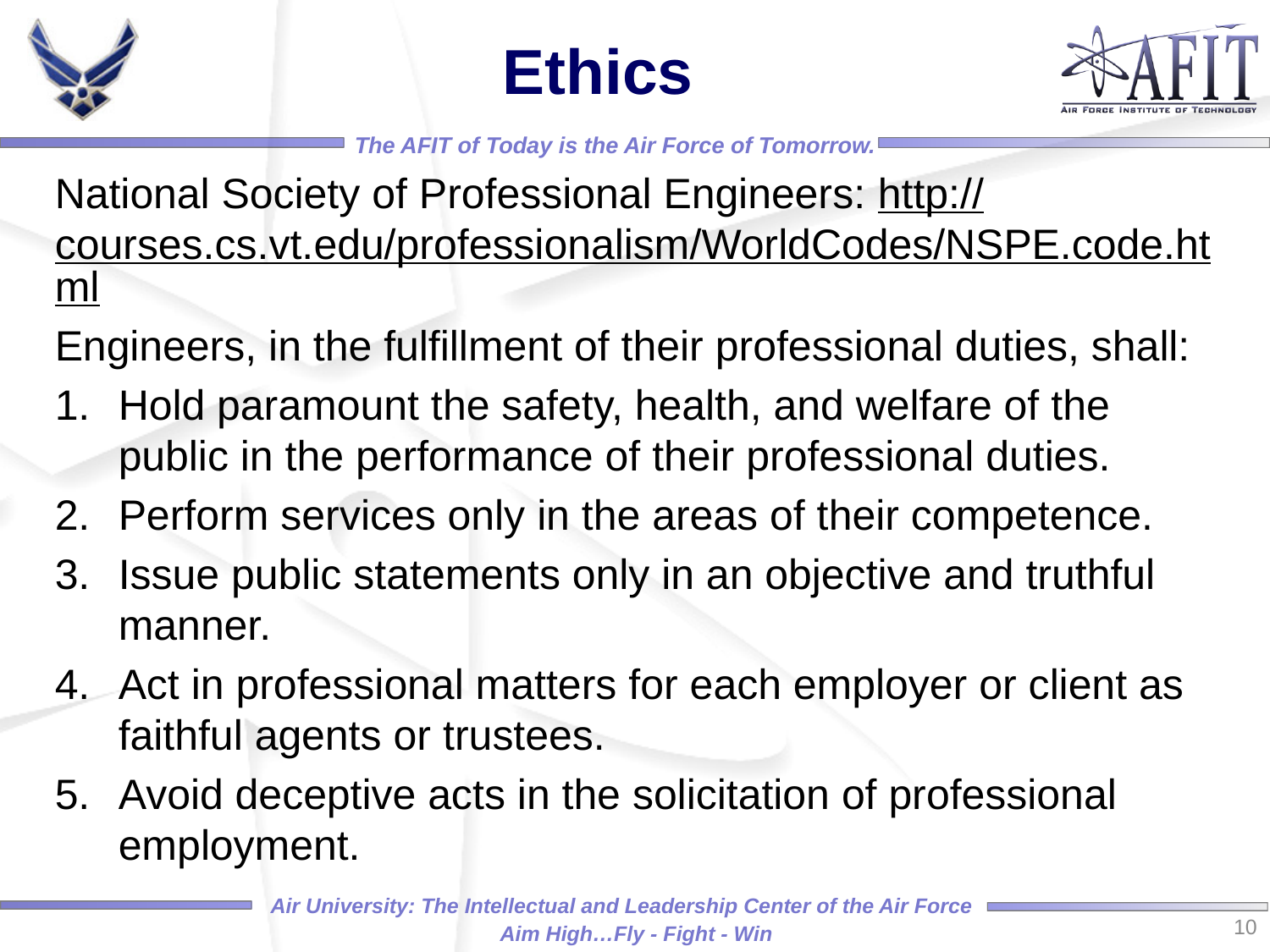

# Ethics
National Society of Professional Engineers: http://courses.cs.vt.edu/professionalism/WorldCodes/NSPE.code.html
Engineers, in the fulfillment of their professional duties, shall:
Hold paramount the safety, health, and welfare of the public in the performance of their professional duties.
Perform services only in the areas of their competence.
Issue public statements only in an objective and truthful manner.
Act in professional matters for each employer or client as faithful agents or trustees.
Avoid deceptive acts in the solicitation of professional employment.
10